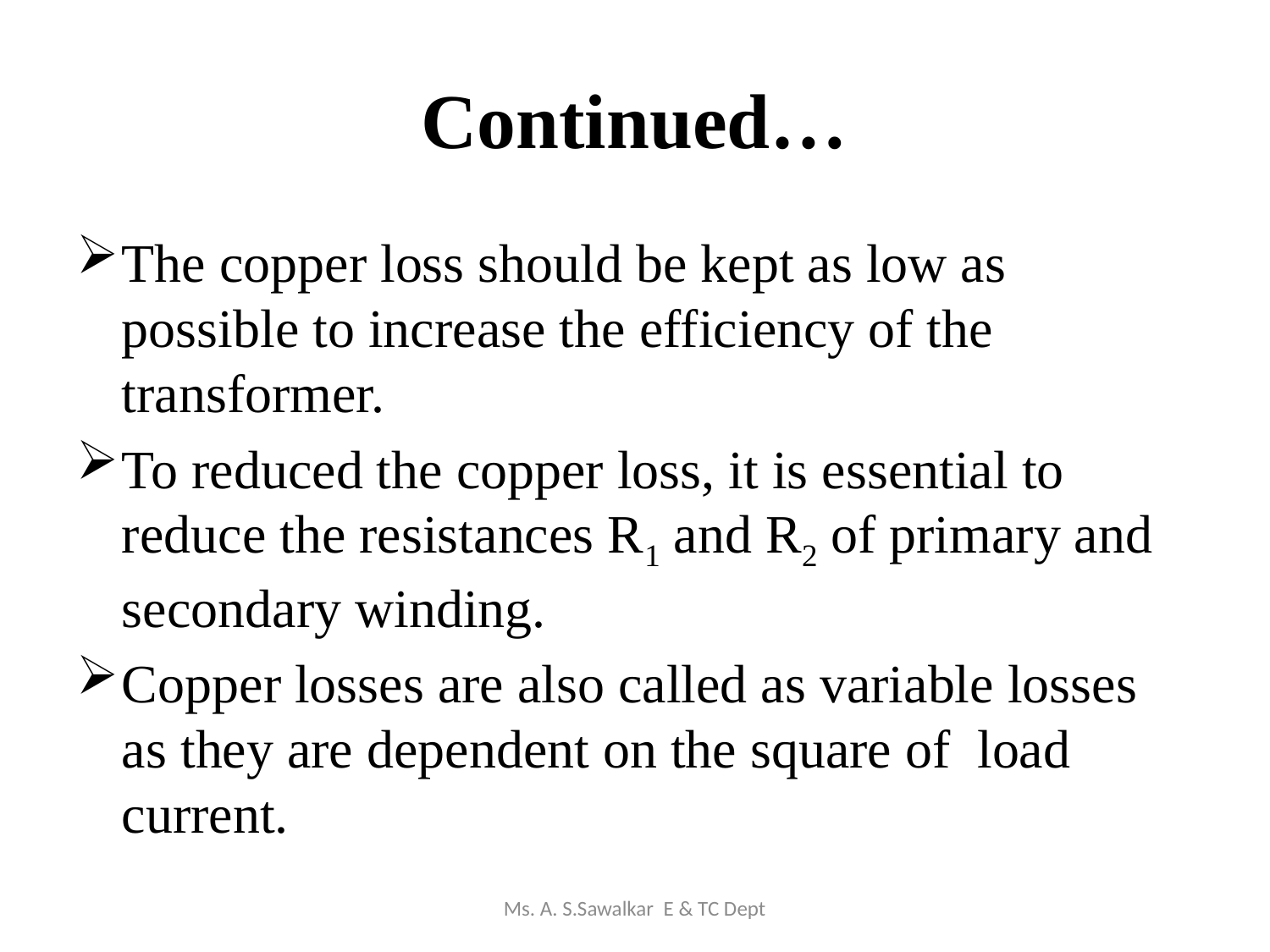

# Continued…
The copper loss should be kept as low as possible to increase the efficiency of the transformer.
To reduced the copper loss, it is essential to reduce the resistances R1 and R2 of primary and secondary winding.
Copper losses are also called as variable losses as they are dependent on the square of  load current.
Ms. A. S.Sawalkar  E & TC Dept